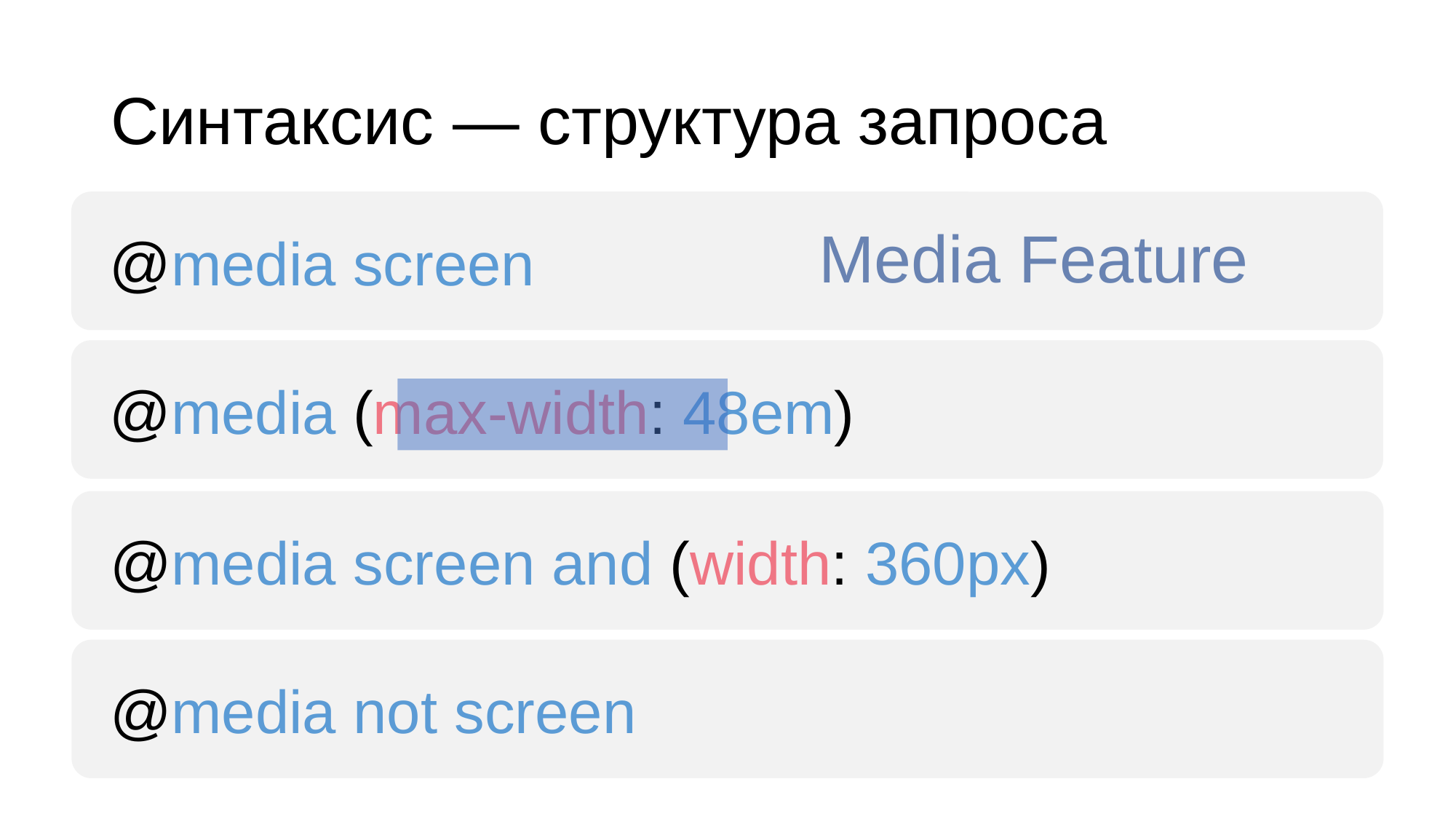

# Синтаксис — структура запроса
@media screen
Media Feature
@media (max-width: 48em)

@media screen and (width: 360px)
@media not screen